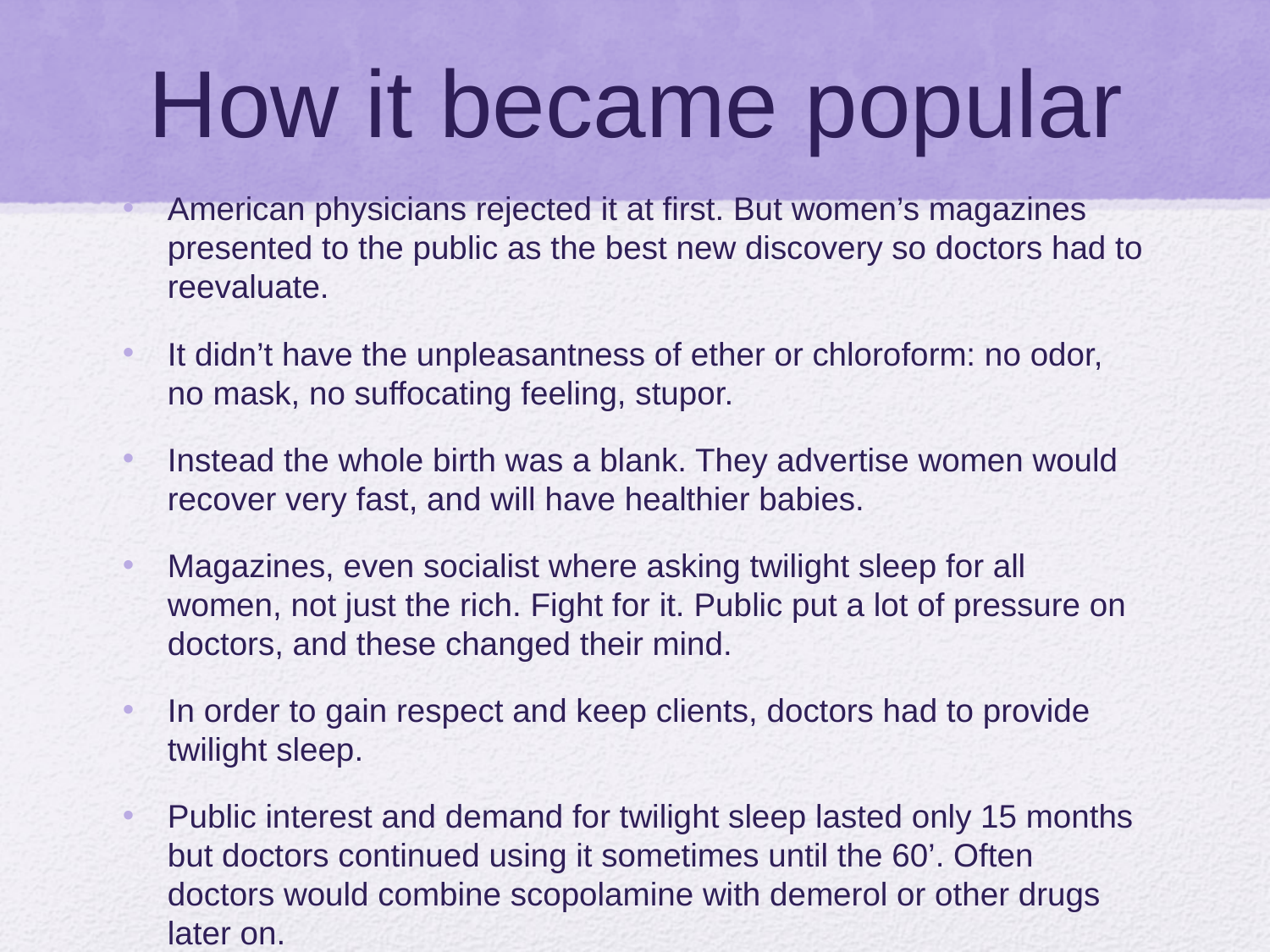

# How it became popular
American physicians rejected it at first. But women’s magazines presented to the public as the best new discovery so doctors had to reevaluate.
It didn’t have the unpleasantness of ether or chloroform: no odor, no mask, no suffocating feeling, stupor.
Instead the whole birth was a blank. They advertise women would recover very fast, and will have healthier babies.
Magazines, even socialist where asking twilight sleep for all women, not just the rich. Fight for it. Public put a lot of pressure on doctors, and these changed their mind.
In order to gain respect and keep clients, doctors had to provide twilight sleep.
Public interest and demand for twilight sleep lasted only 15 months but doctors continued using it sometimes until the 60’. Often doctors would combine scopolamine with demerol or other drugs later on.